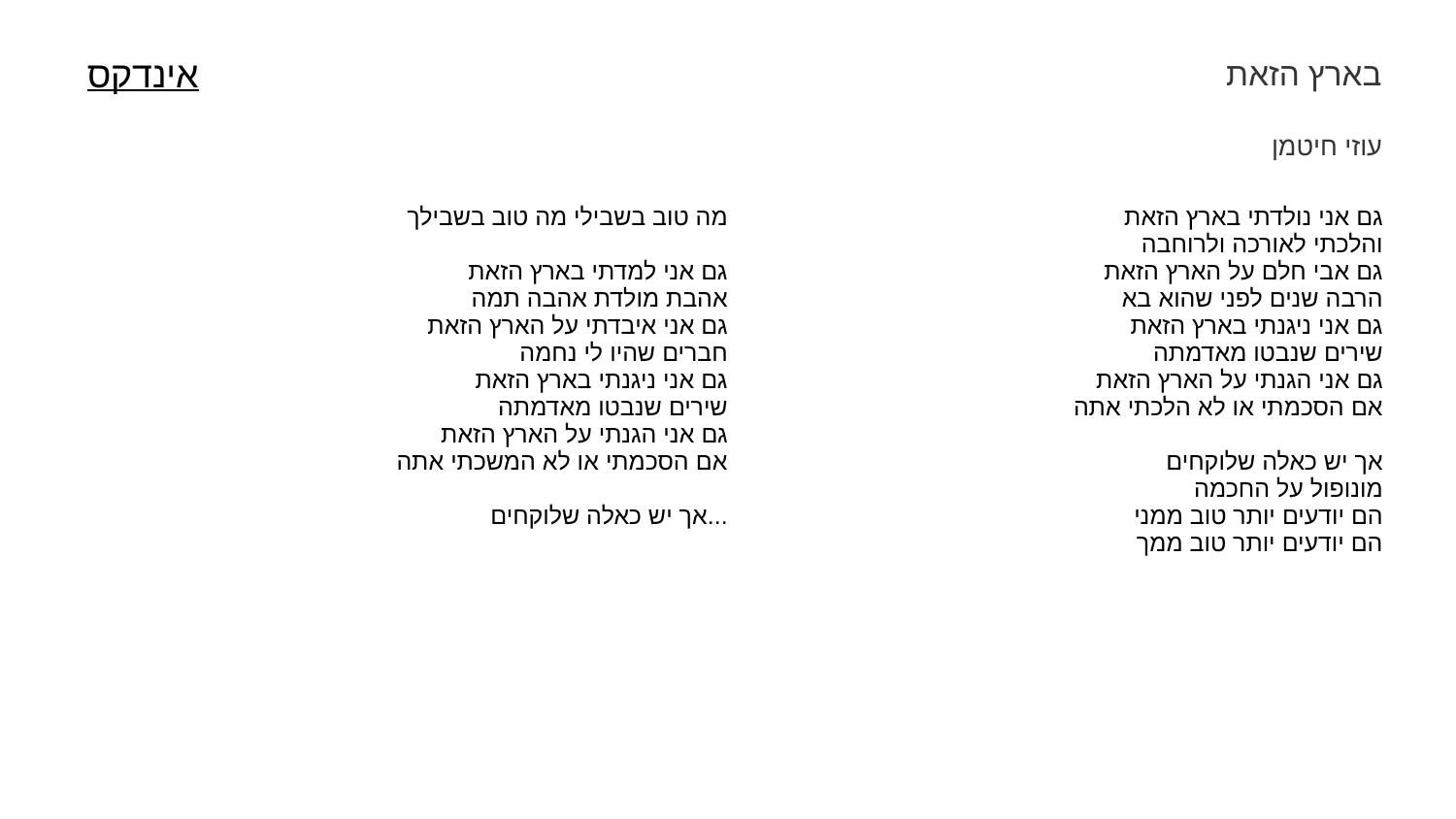

בארץ הזאת
אינדקס
עוזי חיטמן
| מה טוב בשבילי מה טוב בשבילך גם אני למדתי בארץ הזאת אהבת מולדת אהבה תמה גם אני איבדתי על הארץ הזאת חברים שהיו לי נחמה גם אני ניגנתי בארץ הזאת שירים שנבטו מאדמתה גם אני הגנתי על הארץ הזאת אם הסכמתי או לא המשכתי אתה אך יש כאלה שלוקחים... | גם אני נולדתי בארץ הזאת והלכתי לאורכה ולרוחבה גם אבי חלם על הארץ הזאת הרבה שנים לפני שהוא בא גם אני ניגנתי בארץ הזאת שירים שנבטו מאדמתה גם אני הגנתי על הארץ הזאת אם הסכמתי או לא הלכתי אתה אך יש כאלה שלוקחים מונופול על החכמה הם יודעים יותר טוב ממני הם יודעים יותר טוב ממך |
| --- | --- |